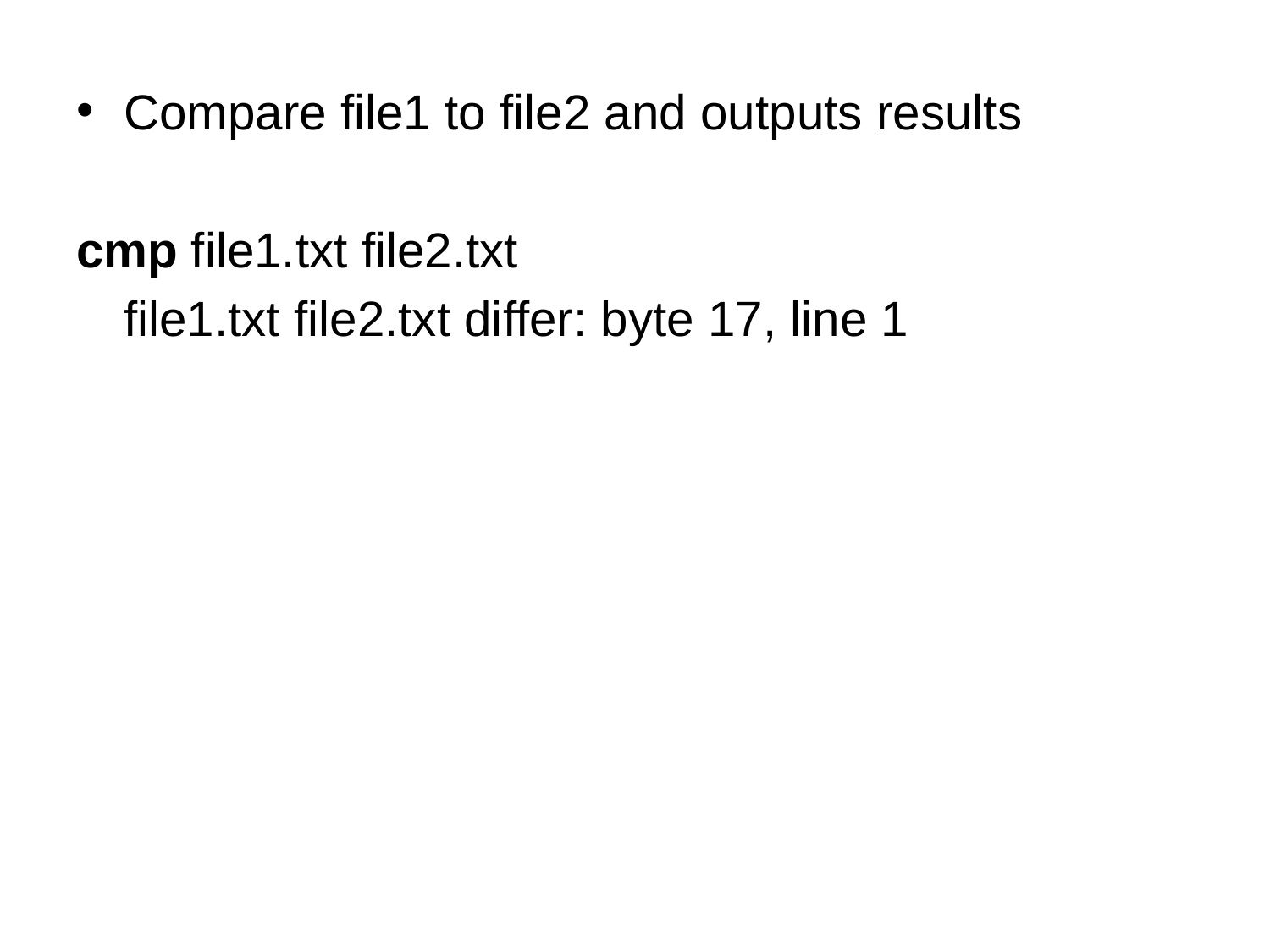

Compare file1 to file2 and outputs results

cmp file1.txt file2.txt
	file1.txt file2.txt differ: byte 17, line 1